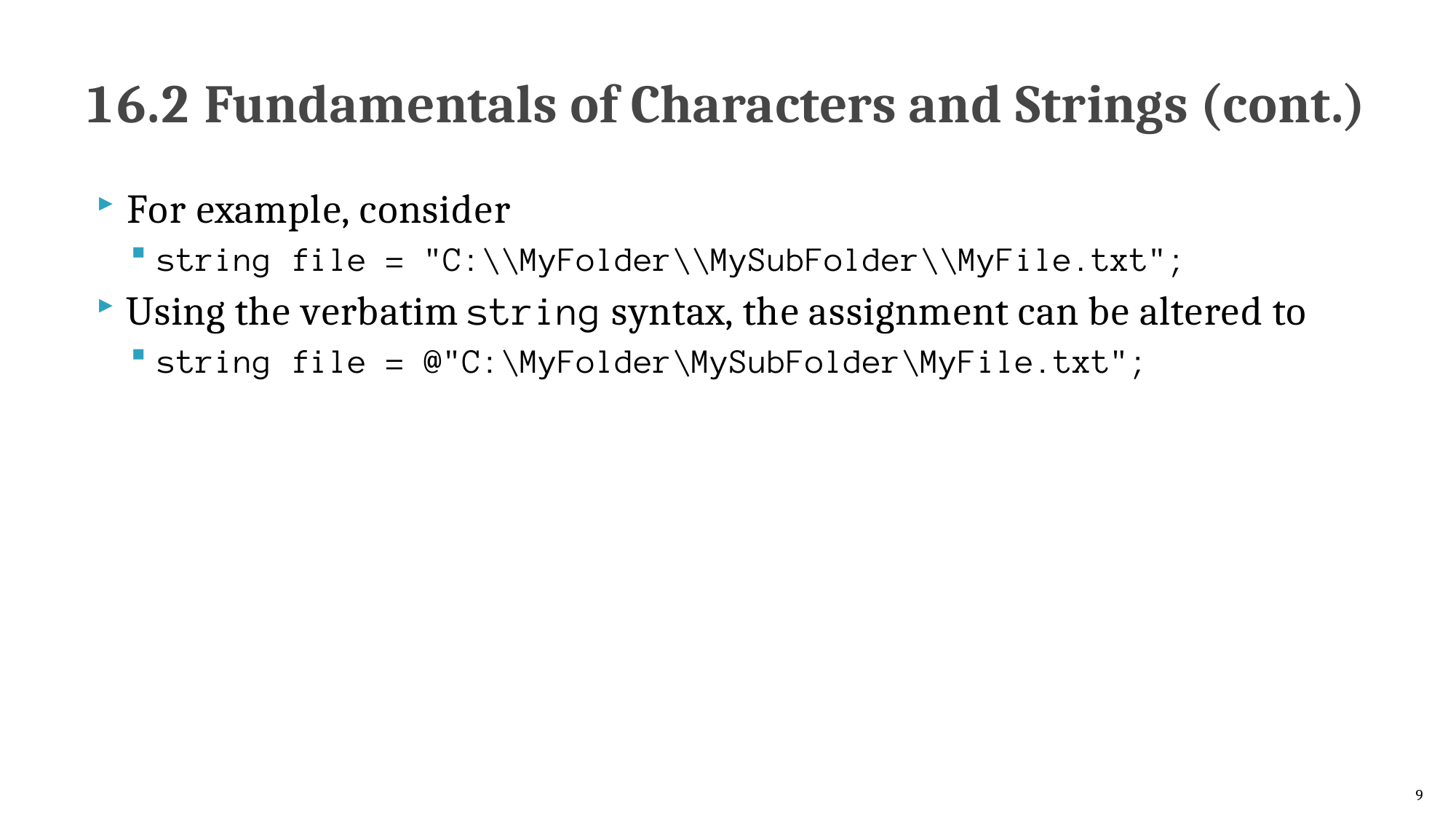

# 16.2 Fundamentals of Characters and Strings (cont.)
For example, consider
string file = "C:\\MyFolder\\MySubFolder\\MyFile.txt";
Using the verbatim string syntax, the assignment can be altered to
string file = @"C:\MyFolder\MySubFolder\MyFile.txt";

9